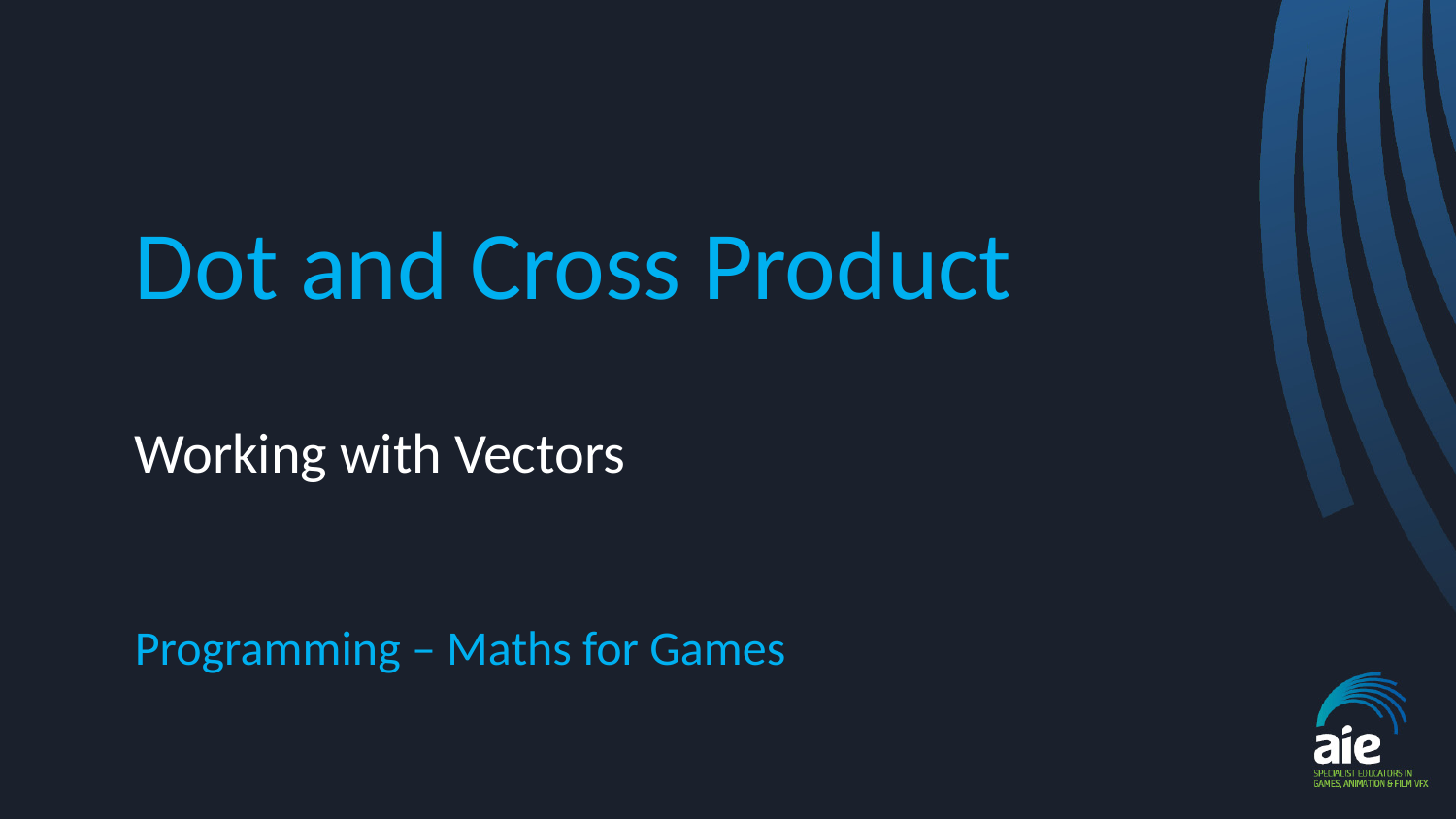

# Dot and Cross Product
Working with Vectors
Programming – Maths for Games